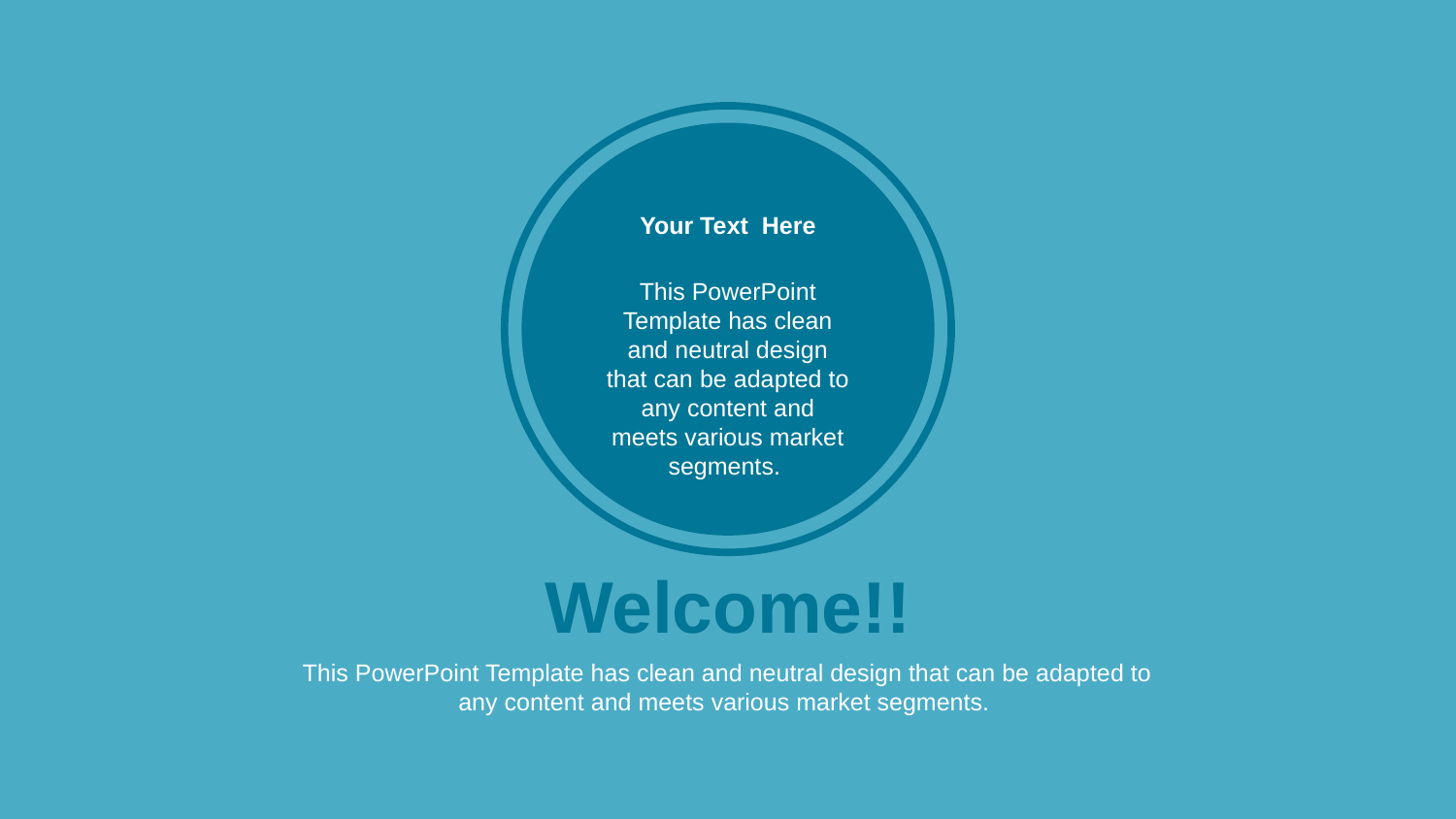

Your Text  Here
This PowerPoint Template has clean and neutral design that can be adapted to any content and meets various market segments.
Welcome!!
This PowerPoint Template has clean and neutral design that can be adapted to any content and meets various market segments.